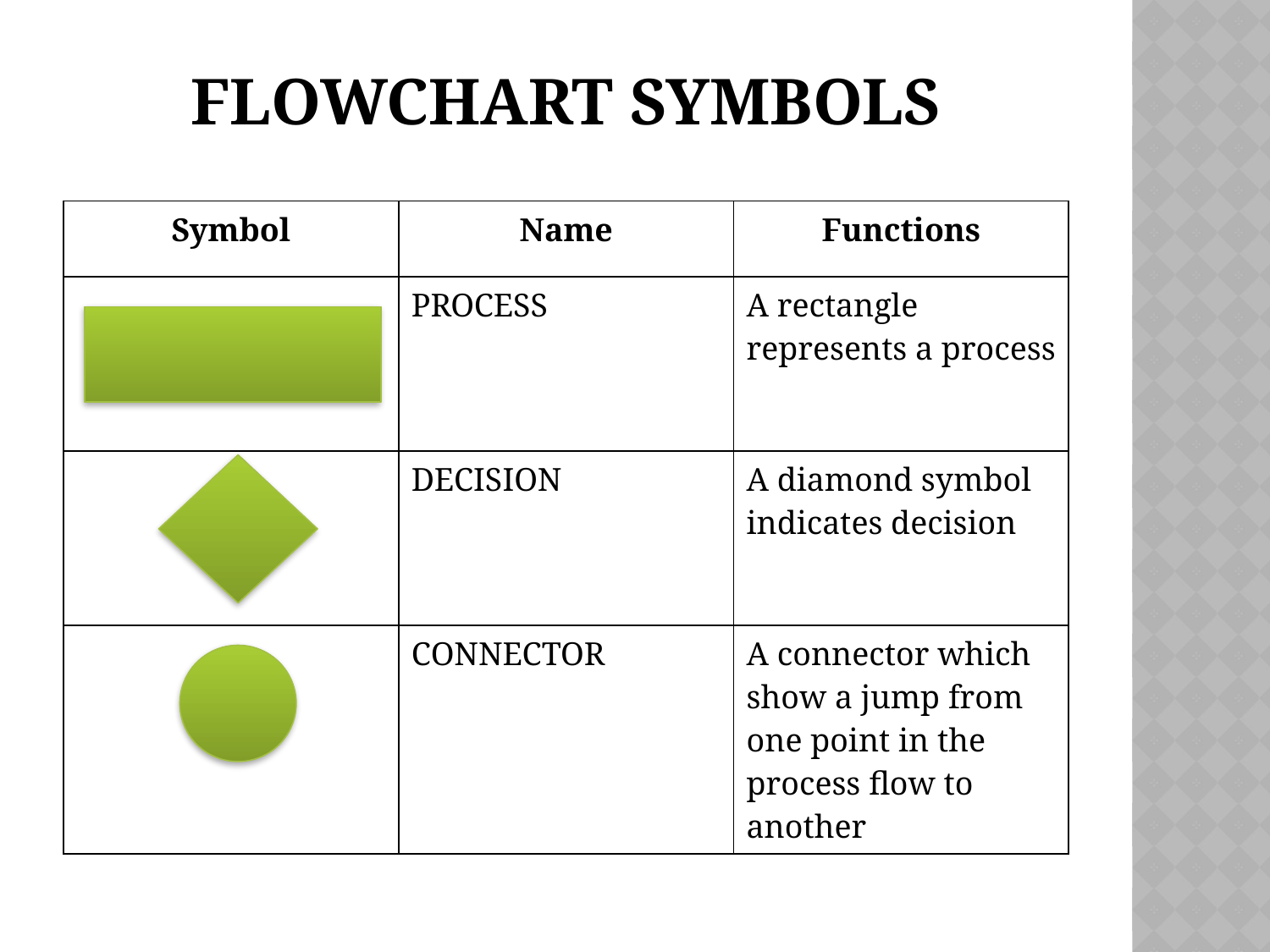

# Flowchart Symbols
| Symbol | Name | Functions |
| --- | --- | --- |
|  | PROCESS | A rectangle represents a process |
|  | DECISION | A diamond symbol indicates decision |
|  | CONNECTOR | A connector which show a jump from one point in the process flow to another |